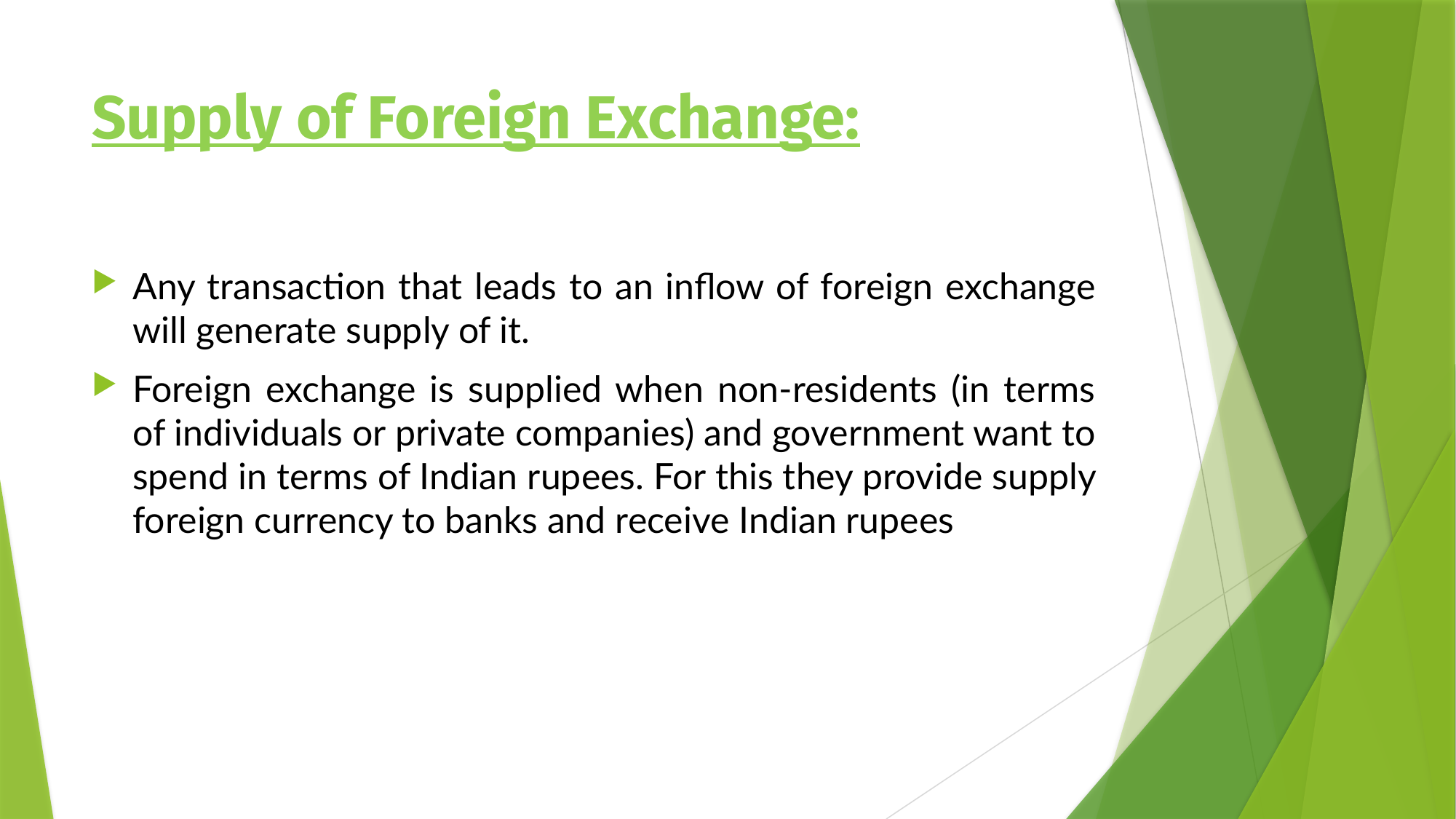

# Supply of Foreign Exchange:
Any transaction that leads to an inflow of foreign exchange will gen­erate supply of it.
Foreign exchange is supplied when non-residents (in terms of individuals or private companies) and government want to spend in terms of Indi­an rupees. For this they provide supply foreign currency to banks and receive Indian rupees